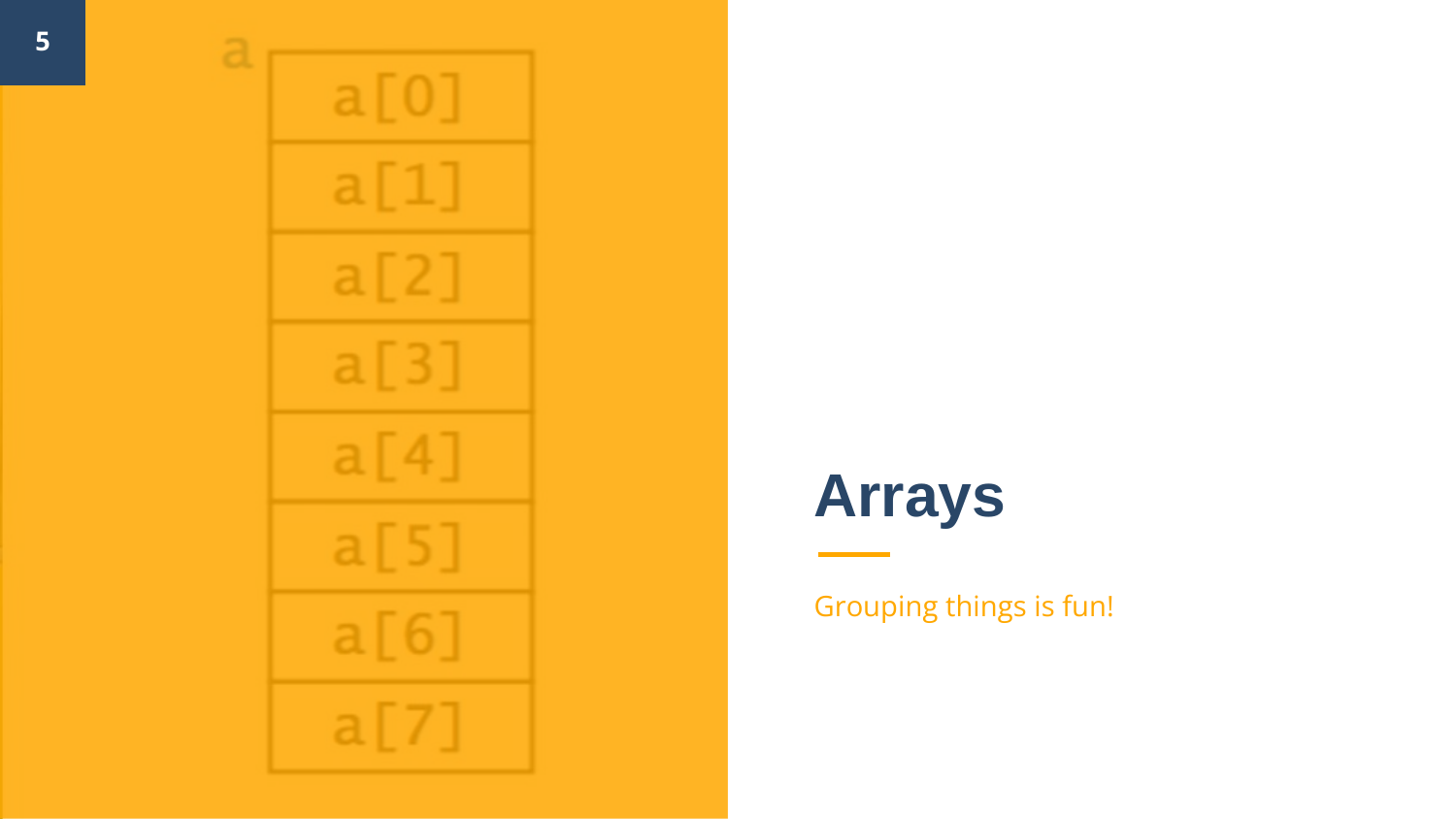

5
# Arrays
Grouping things is fun!